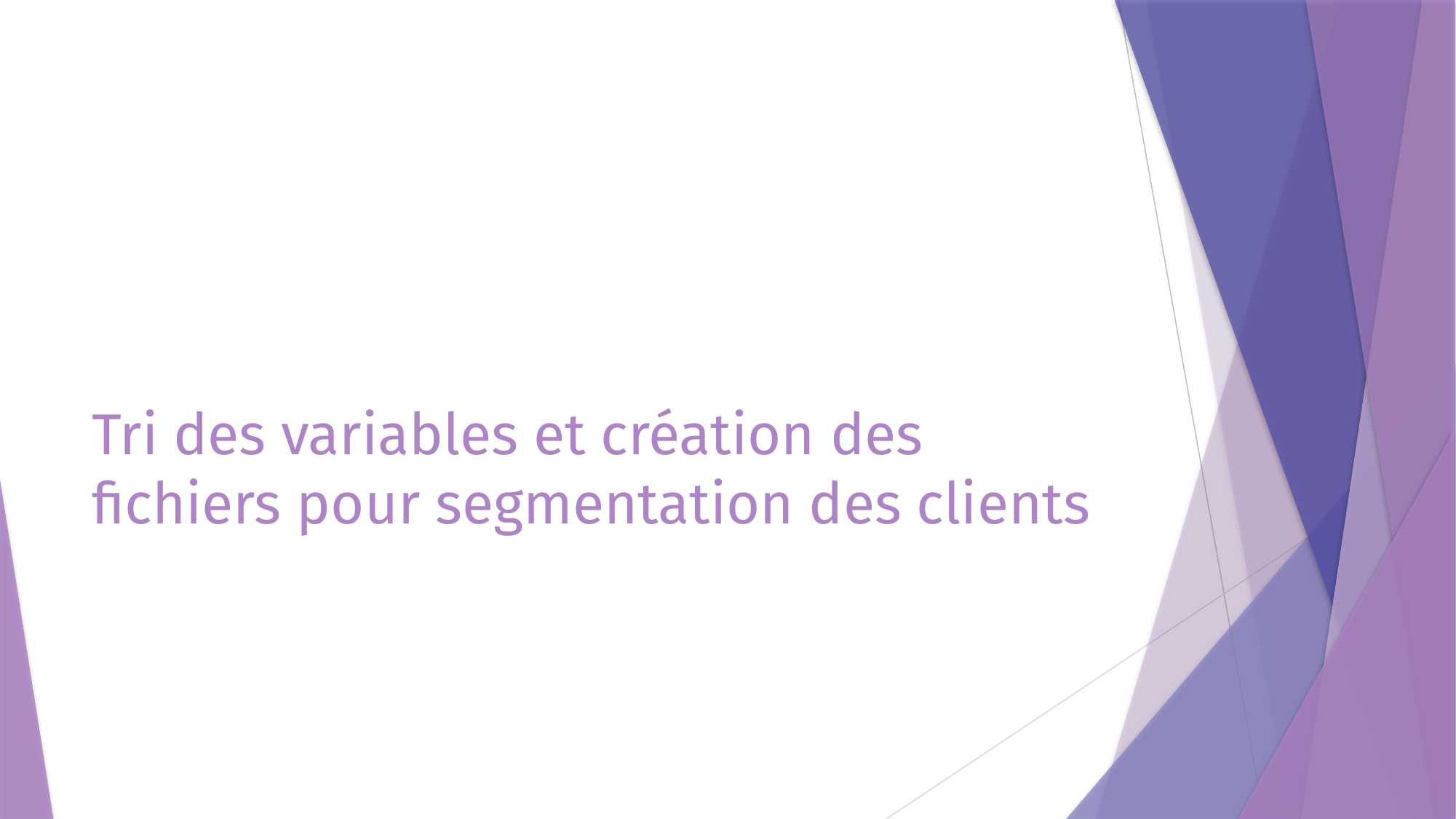

# Tri des variables et création des fichiers pour segmentation des clients